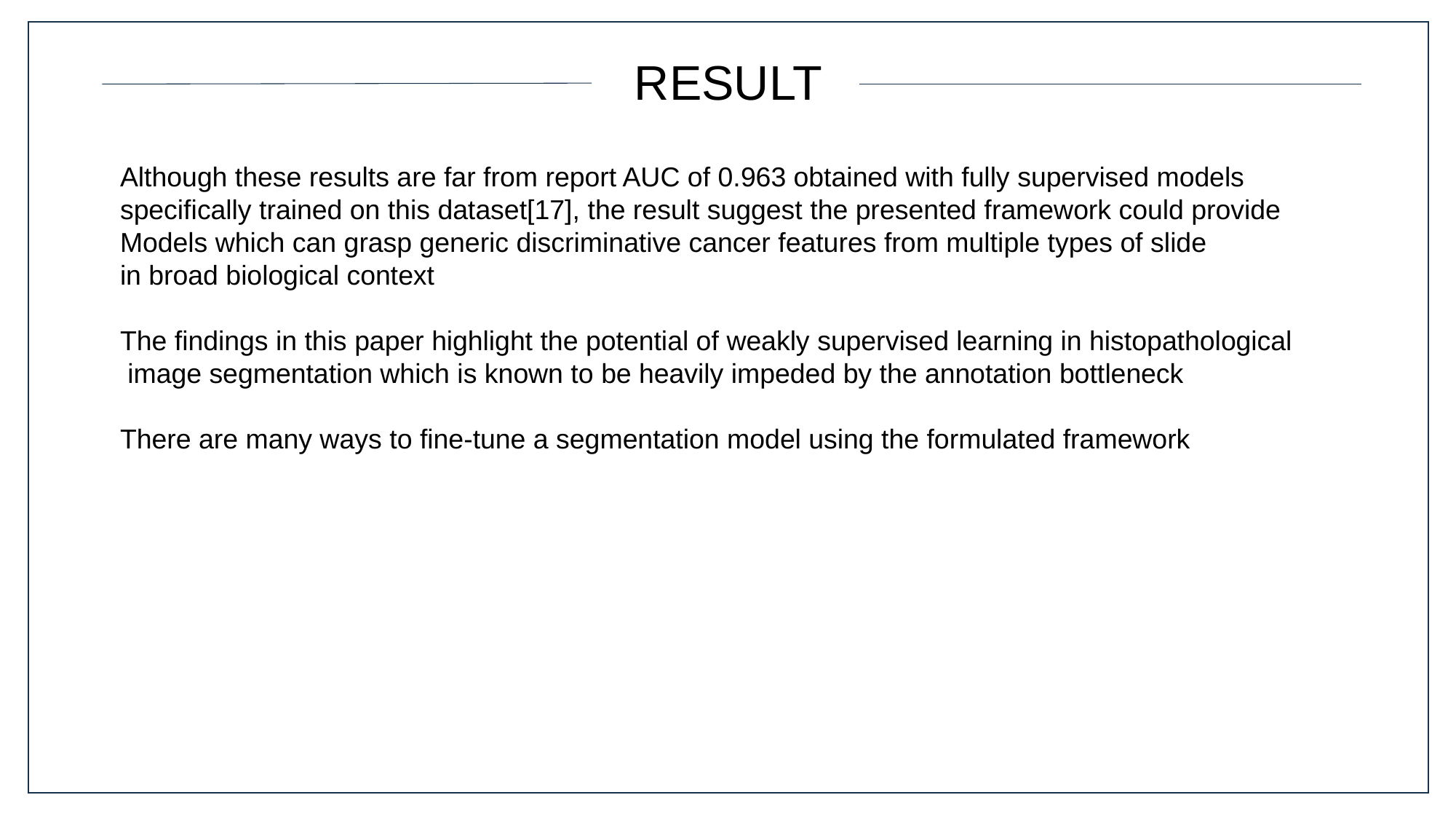

RESULT

Although these results are far from report AUC of 0.963 obtained with fully supervised models
specifically trained on this dataset[17], the result suggest the presented framework could provide
Models which can grasp generic discriminative cancer features from multiple types of slide
in broad biological context

The findings in this paper highlight the potential of weakly supervised learning in histopathological
 image segmentation which is known to be heavily impeded by the annotation bottleneck

There are many ways to fine-tune a segmentation model using the formulated framework